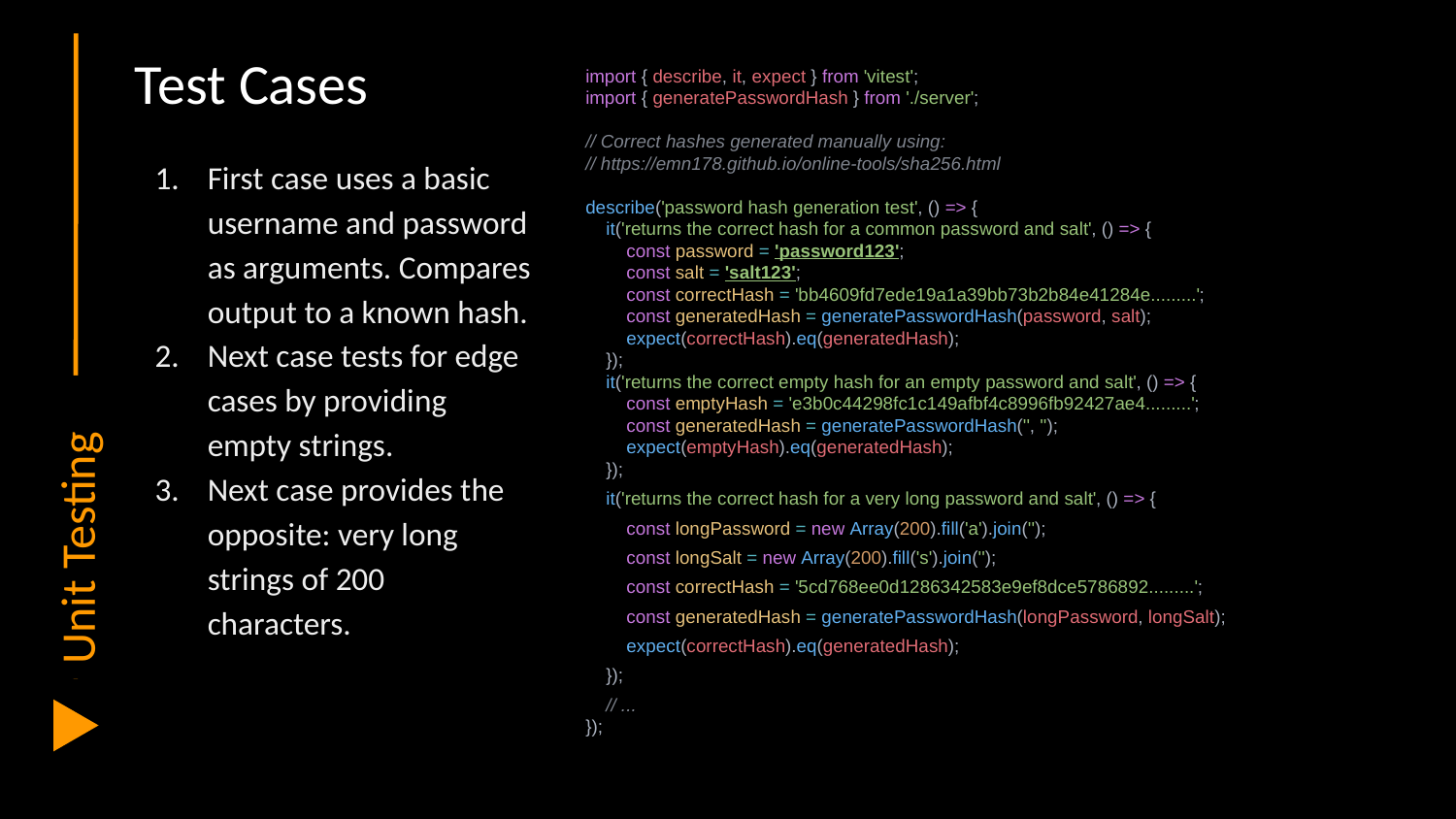

import { describe, it, expect } from 'vitest';
import { generatePasswordHash } from './server';

// Correct hashes generated manually using:
// https://emn178.github.io/online-tools/sha256.html

describe('password hash generation test', () => {
    it('returns the correct hash for a common password and salt', () => {
        const password = 'password123';
        const salt = 'salt123';
        const correctHash = 'bb4609fd7ede19a1a39bb73b2b84e41284e.........';
        const generatedHash = generatePasswordHash(password, salt);
        expect(correctHash).eq(generatedHash);
    });
    it('returns the correct empty hash for an empty password and salt', () => {
        const emptyHash = 'e3b0c44298fc1c149afbf4c8996fb92427ae4.........';
        const generatedHash = generatePasswordHash('', '');
        expect(emptyHash).eq(generatedHash);
    });
    it('returns the correct hash for a very long password and salt', () => {
        const longPassword = new Array(200).fill('a').join('');
        const longSalt = new Array(200).fill('s').join('');
        const correctHash = '5cd768ee0d1286342583e9ef8dce5786892.........';
        const generatedHash = generatePasswordHash(longPassword, longSalt);
        expect(correctHash).eq(generatedHash);
    });
    // ...
});

Unit Testing

# Test Cases
First case uses a basic username and password as arguments. Compares output to a known hash.
Next case tests for edge cases by providing empty strings.
Next case provides the opposite: very long strings of 200 characters.